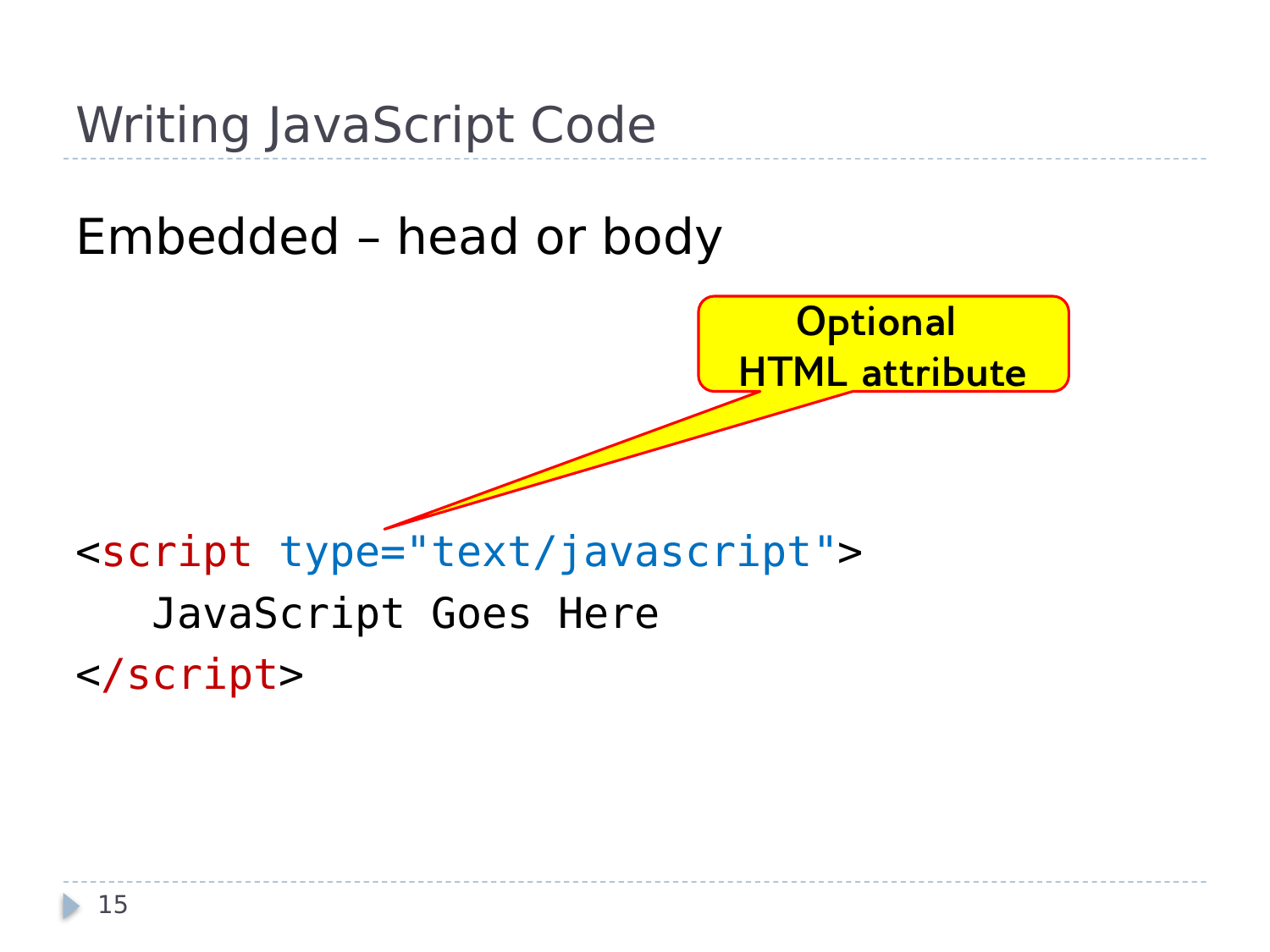

# Writing JavaScript Code
Embedded – head or body

<script type="text/javascript">
   JavaScript Goes Here
</script>
Optional
HTML attribute
15